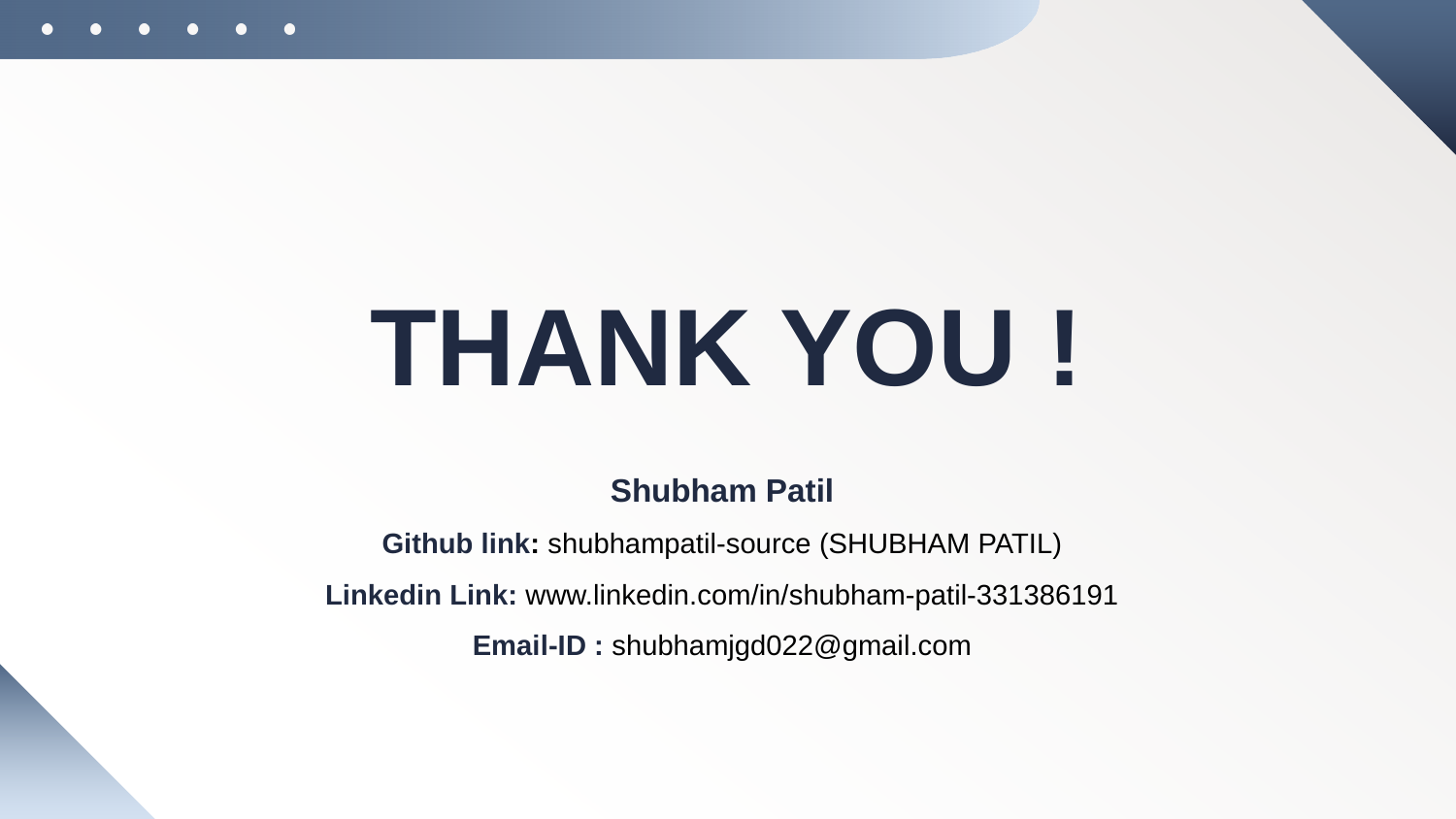

# THANK YOU !
Shubham Patil
Github link: shubhampatil-source (SHUBHAM PATIL)
Linkedin Link: www.linkedin.com/in/shubham-patil-331386191
Email-ID : shubhamjgd022@gmail.com